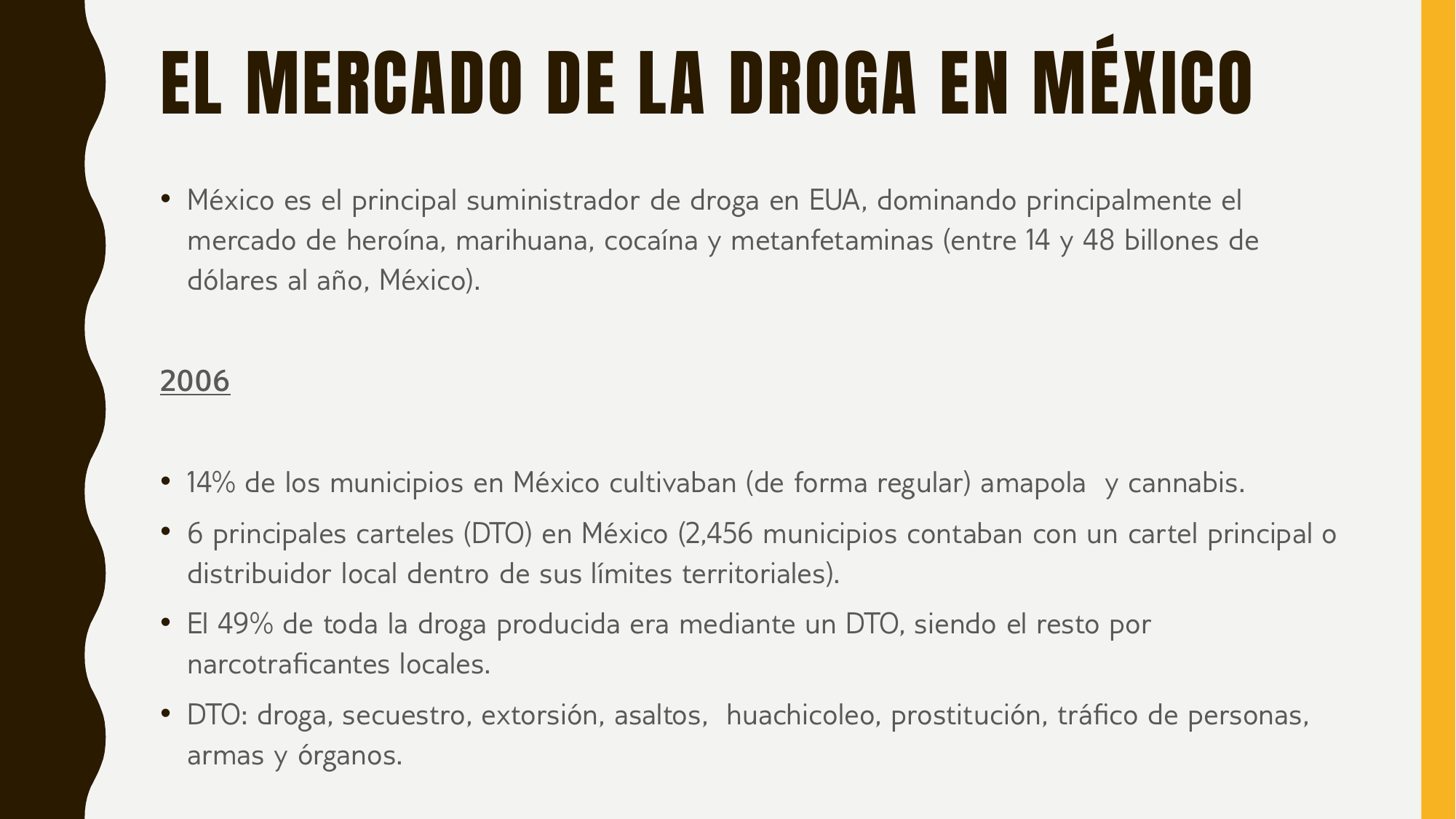

# El mercado de la droga en México
México es el principal suministrador de droga en EUA, dominando principalmente el mercado de heroína, marihuana, cocaína y metanfetaminas (entre 14 y 48 billones de dólares al año, México).

2006

14% de los municipios en México cultivaban (de forma regular) amapola  y cannabis.
6 principales carteles (DTO) en México (2,456 municipios contaban con un cartel principal o distribuidor local dentro de sus límites territoriales).
El 49% de toda la droga producida era mediante un DTO, siendo el resto por narcotraficantes locales.
DTO: droga, secuestro, extorsión, asaltos,  huachicoleo, prostitución, tráfico de personas, armas y órganos.